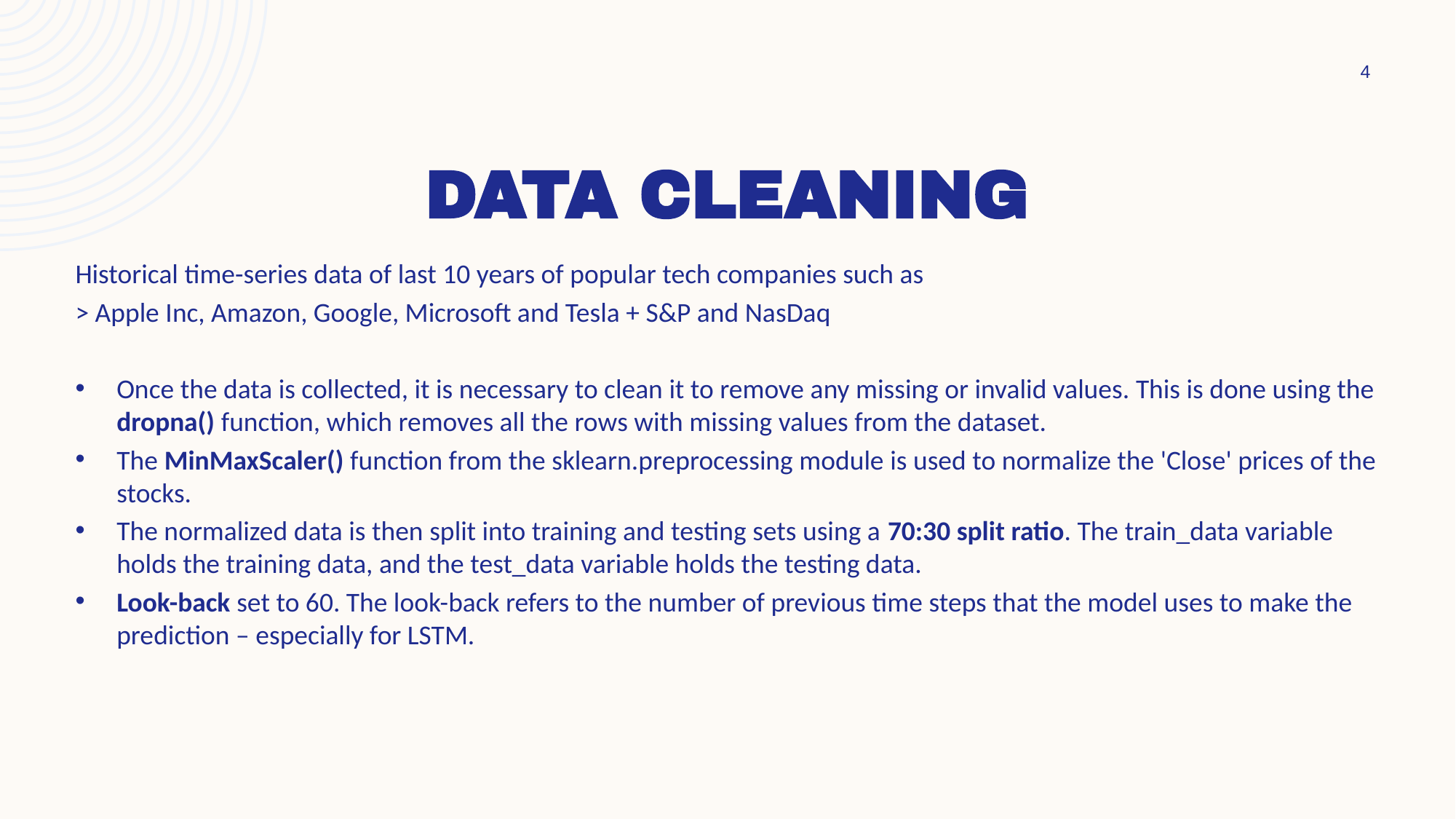

4
# Data Cleaning
Historical time-series data of last 10 years of popular tech companies such as
> Apple Inc, Amazon, Google, Microsoft and Tesla + S&P and NasDaq

Once the data is collected, it is necessary to clean it to remove any missing or invalid values. This is done using the dropna() function, which removes all the rows with missing values from the dataset.
The MinMaxScaler() function from the sklearn.preprocessing module is used to normalize the 'Close' prices of the stocks.
The normalized data is then split into training and testing sets using a 70:30 split ratio. The train_data variable holds the training data, and the test_data variable holds the testing data.
Look-back set to 60. The look-back refers to the number of previous time steps that the model uses to make the prediction – especially for LSTM.